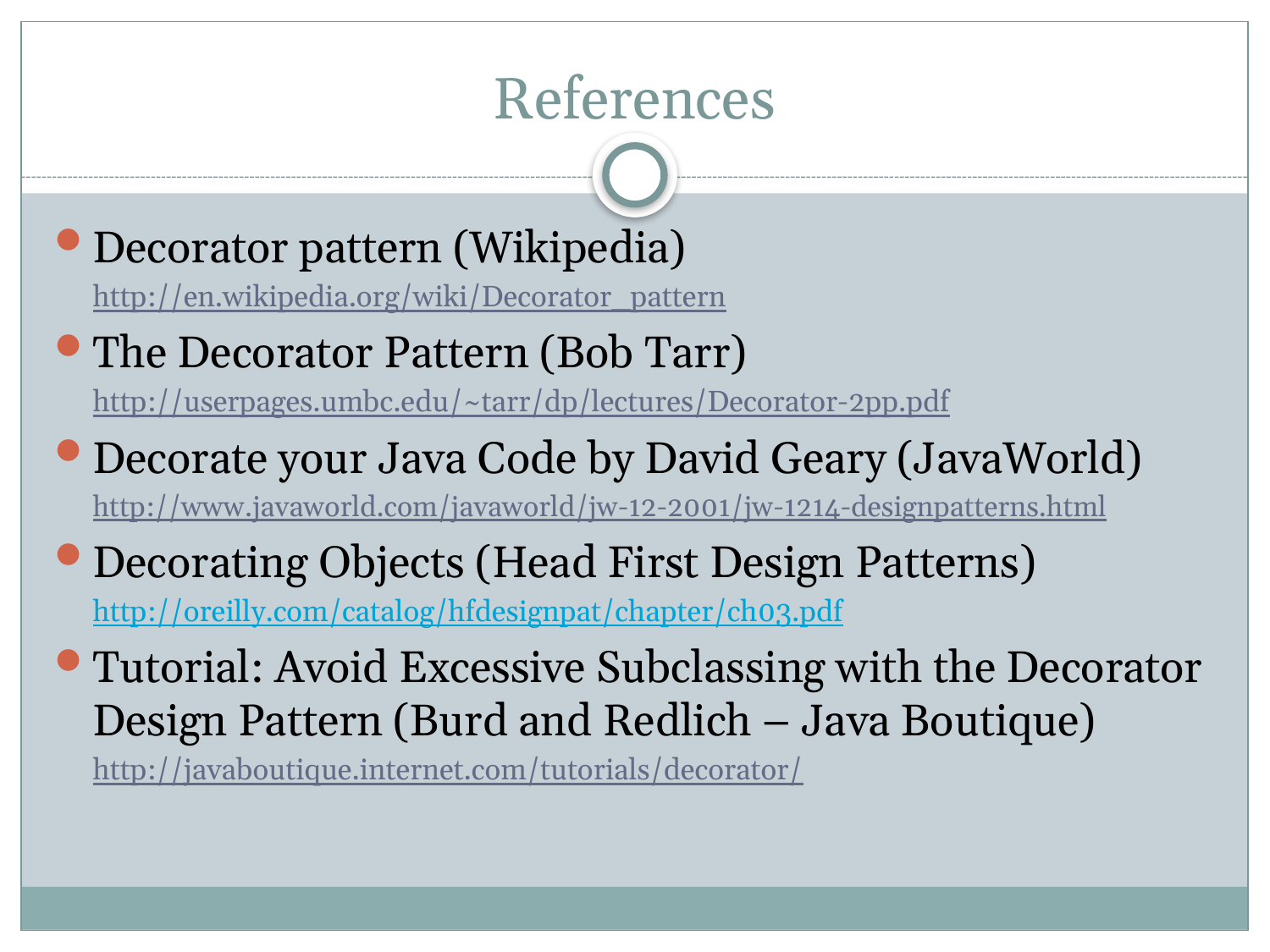

# References
Decorator pattern (Wikipedia)
http://en.wikipedia.org/wiki/Decorator_pattern
The Decorator Pattern (Bob Tarr)
http://userpages.umbc.edu/~tarr/dp/lectures/Decorator-2pp.pdf
Decorate your Java Code by David Geary (JavaWorld)
http://www.javaworld.com/javaworld/jw-12-2001/jw-1214-designpatterns.html
Decorating Objects (Head First Design Patterns)
http://oreilly.com/catalog/hfdesignpat/chapter/ch03.pdf
Tutorial: Avoid Excessive Subclassing with the Decorator Design Pattern (Burd and Redlich – Java Boutique)
http://javaboutique.internet.com/tutorials/decorator/